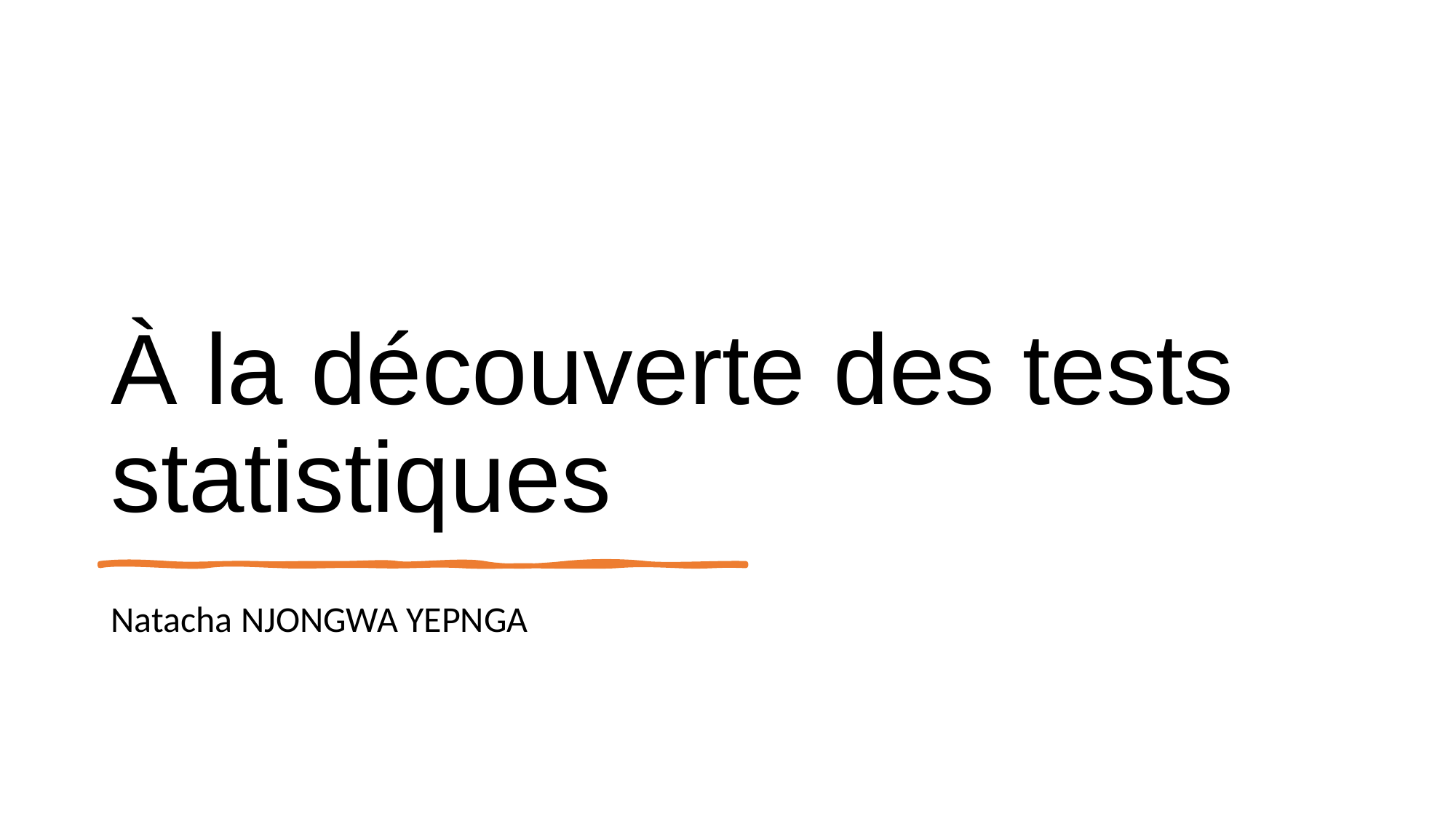

# À la découverte des tests statistiques

Natacha NJONGWA YEPNGA